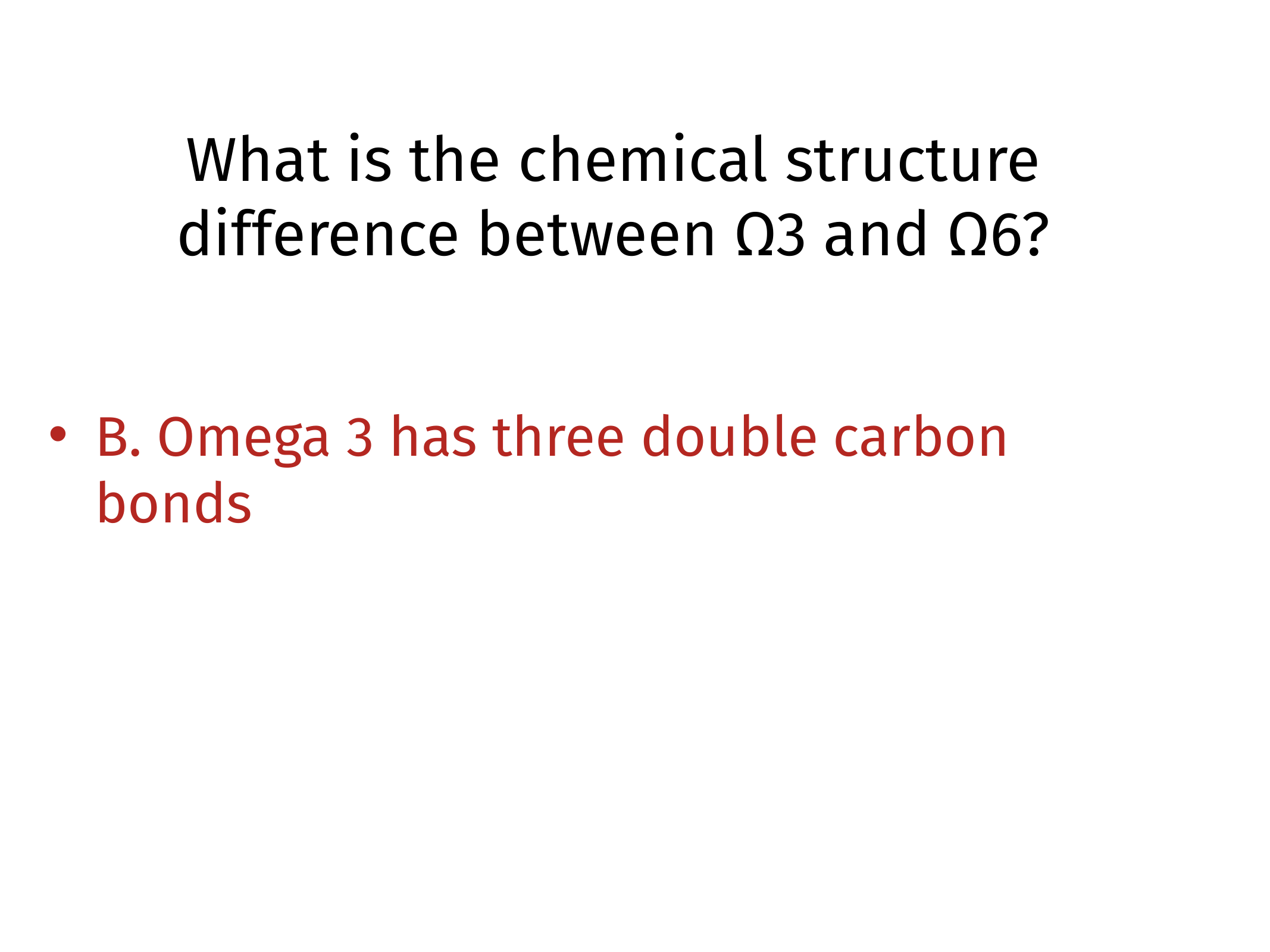

What is the chemical structure difference between Ω3 and Ω6?
B. Omega 3 has three double carbon bonds